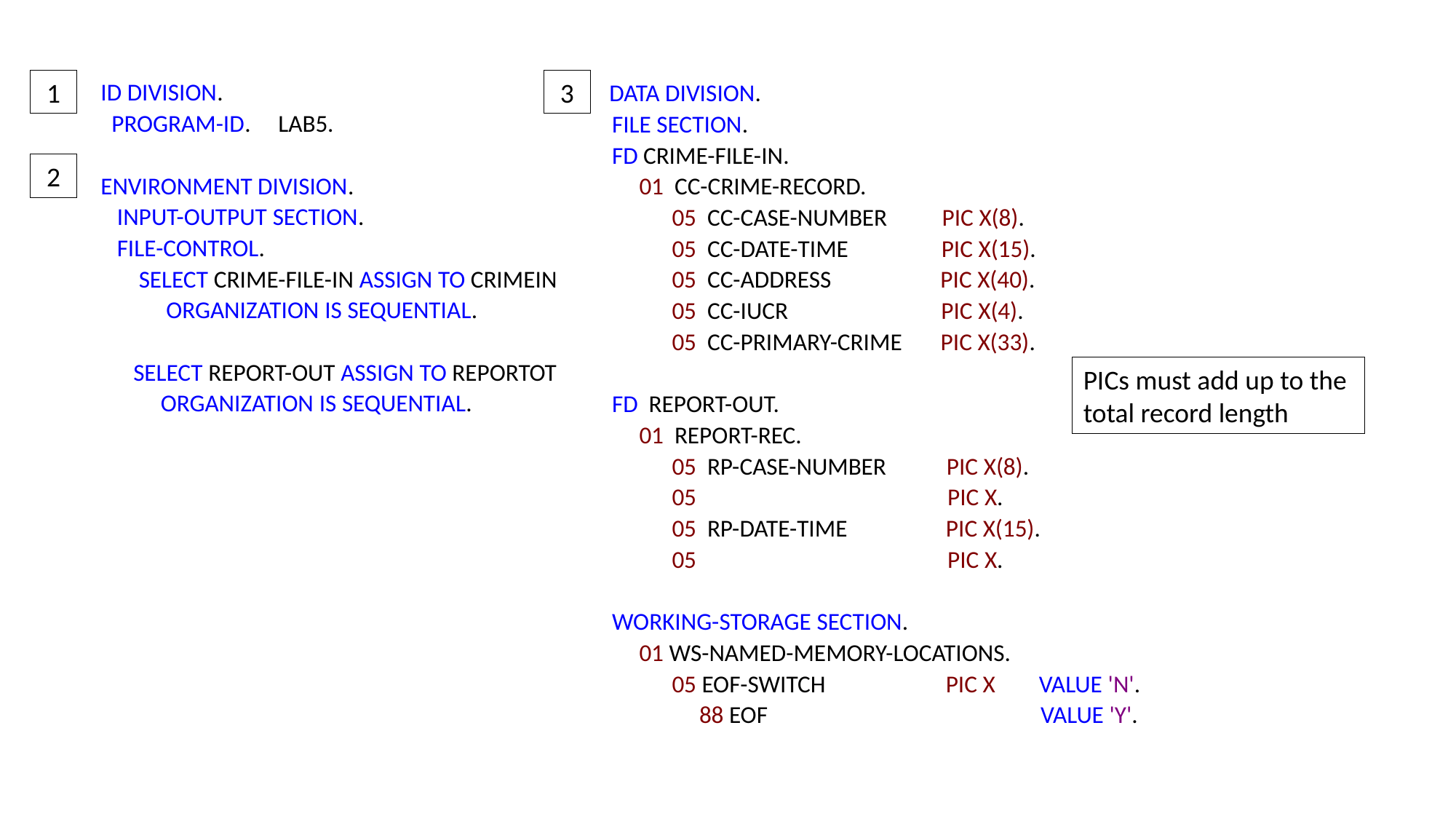

ID DIVISION.
         PROGRAM-ID.     LAB5.

       ENVIRONMENT DIVISION.
          INPUT-OUTPUT SECTION.
          FILE-CONTROL.
              SELECT CRIME-FILE-IN ASSIGN TO CRIMEIN
                   ORGANIZATION IS SEQUENTIAL.

             SELECT REPORT-OUT ASSIGN TO REPORTOT
                  ORGANIZATION IS SEQUENTIAL.

1
3
 DATA DIVISION.
  FILE SECTION.
  FD CRIME-FILE-IN.
       01  CC-CRIME-RECORD.
             05  CC-CASE-NUMBER          PIC X(8).
             05  CC-DATE-TIME                 PIC X(15).
             05  CC-ADDRESS                    PIC X(40).
             05  CC-IUCR                            PIC X(4).
             05  CC-PRIMARY-CRIME       PIC X(33).

  FD  REPORT-OUT.
       01  REPORT-REC.
             05  RP-CASE-NUMBER           PIC X(8).
             05                                              PIC X.
             05  RP-DATE-TIME                  PIC X(15).
             05                                              PIC X.

  WORKING-STORAGE SECTION.
       01 WS-NAMED-MEMORY-LOCATIONS.
             05 EOF-SWITCH                      PIC X        VALUE 'N'.
                  88 EOF                                                  VALUE 'Y'.

2
PICs must add up to the total record length